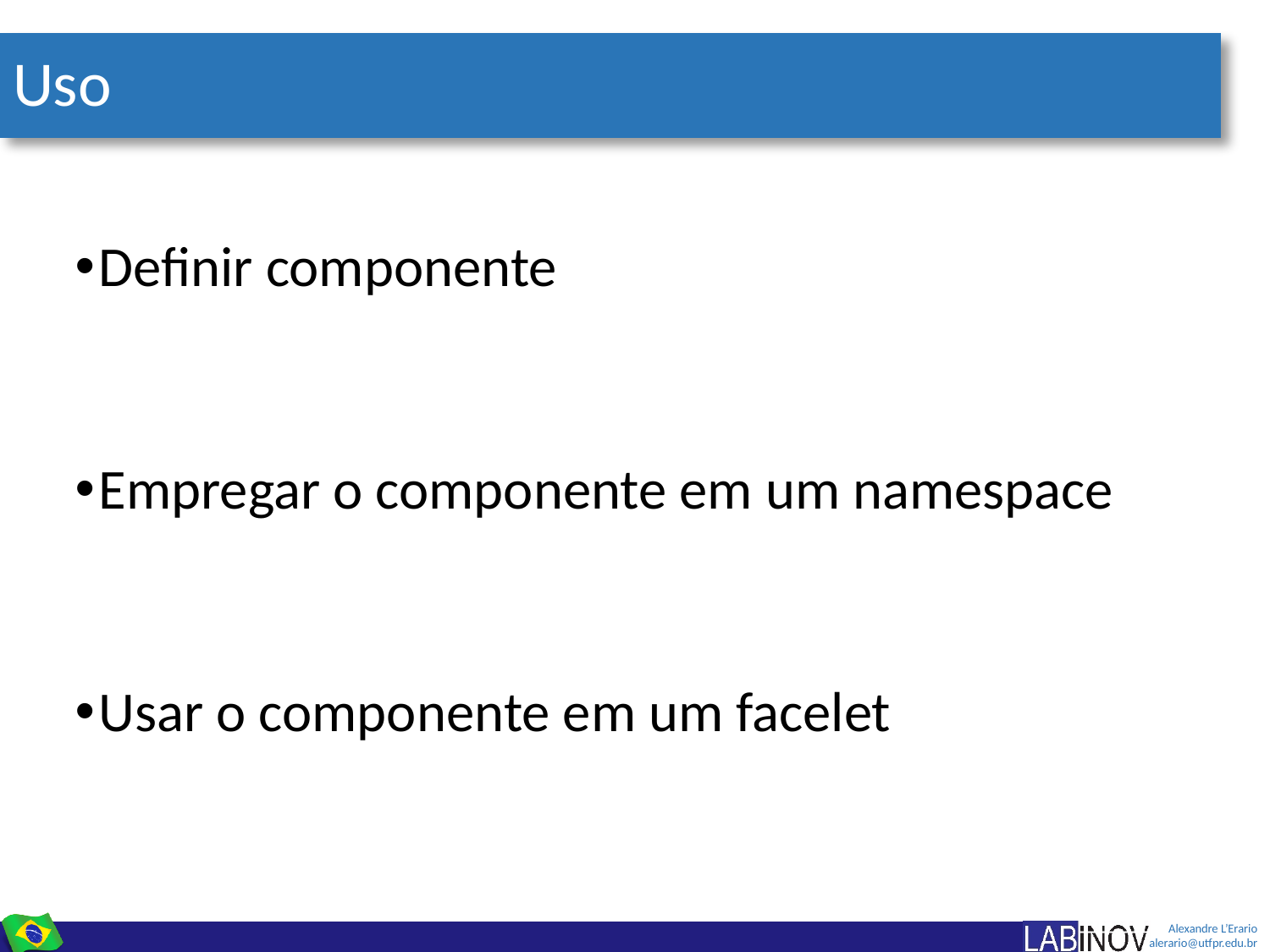

# Uso
Definir componente

Empregar o componente em um namespace

Usar o componente em um facelet